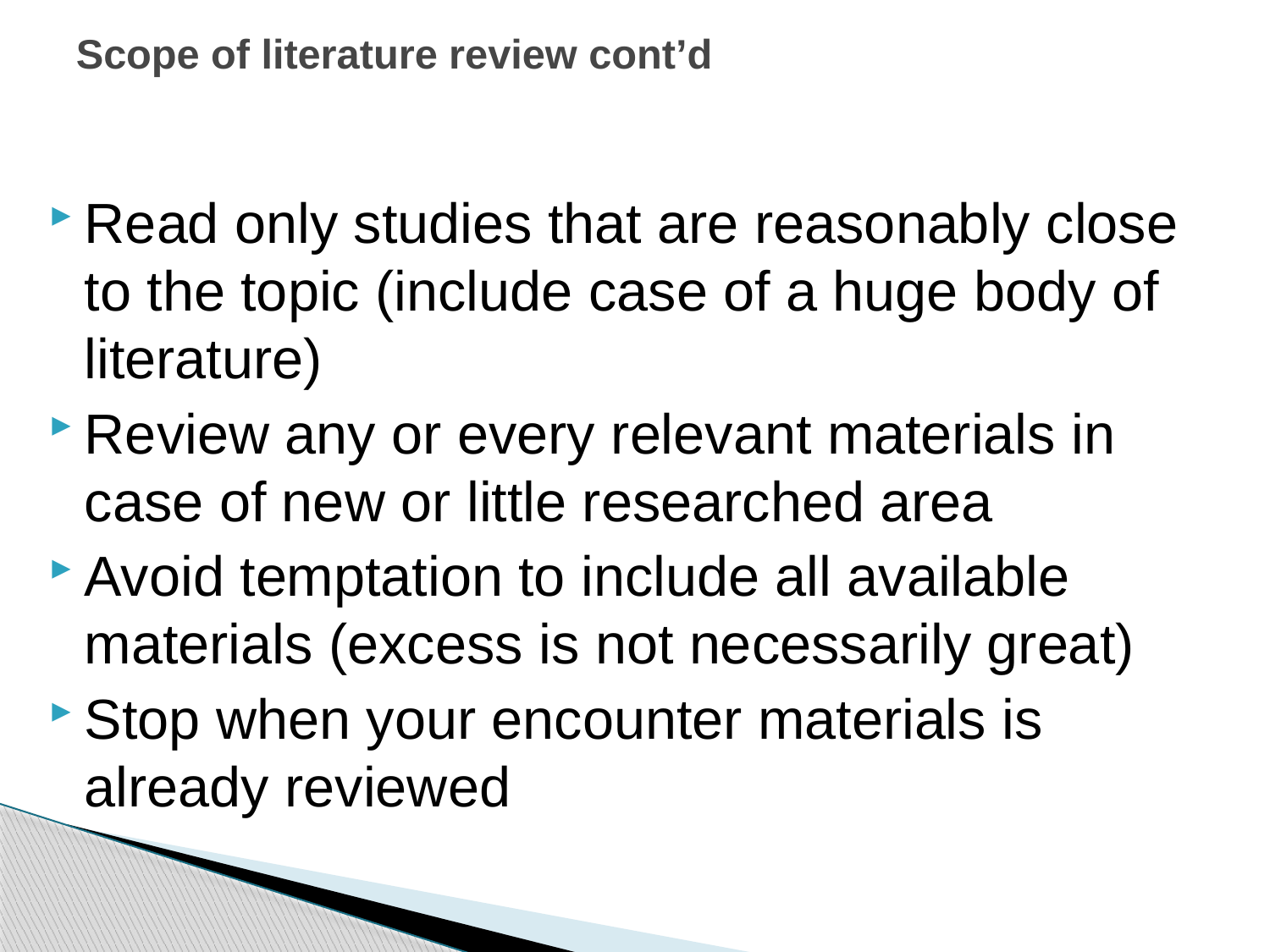

# Scope of literature review cont’d

Read only studies that are reasonably close to the topic (include case of a huge body of literature)
Review any or every relevant materials in case of new or little researched area
Avoid temptation to include all available materials (excess is not necessarily great)
Stop when your encounter materials is already reviewed